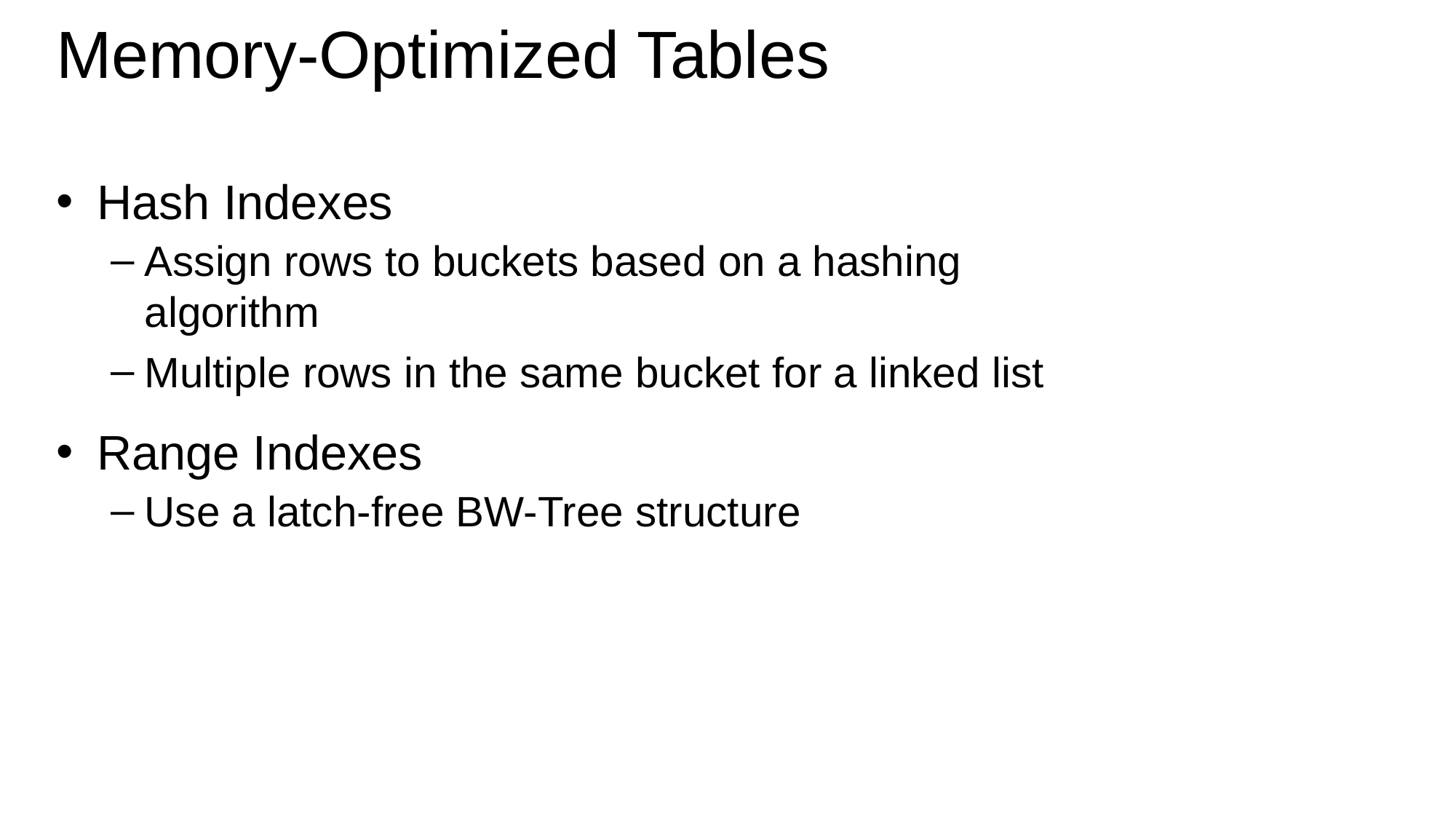

# Memory-Optimized Tables
Hash Indexes
Assign rows to buckets based on a hashing algorithm
Multiple rows in the same bucket for a linked list
Range Indexes
Use a latch-free BW-Tree structure